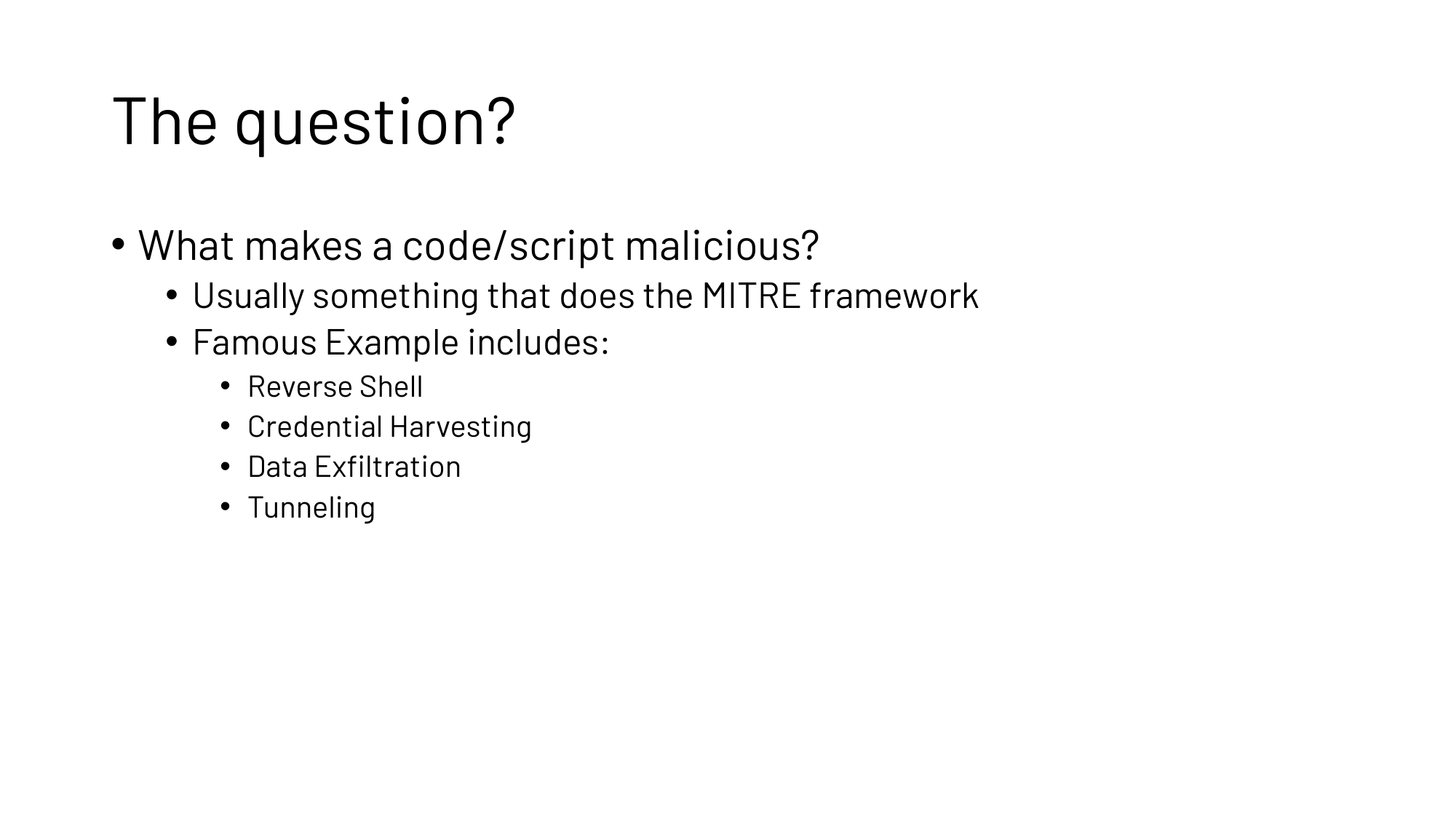

# The question?
What makes a code/script malicious?
Usually something that does the MITRE framework
Famous Example includes:
Reverse Shell
Credential Harvesting
Data Exfiltration
Tunneling